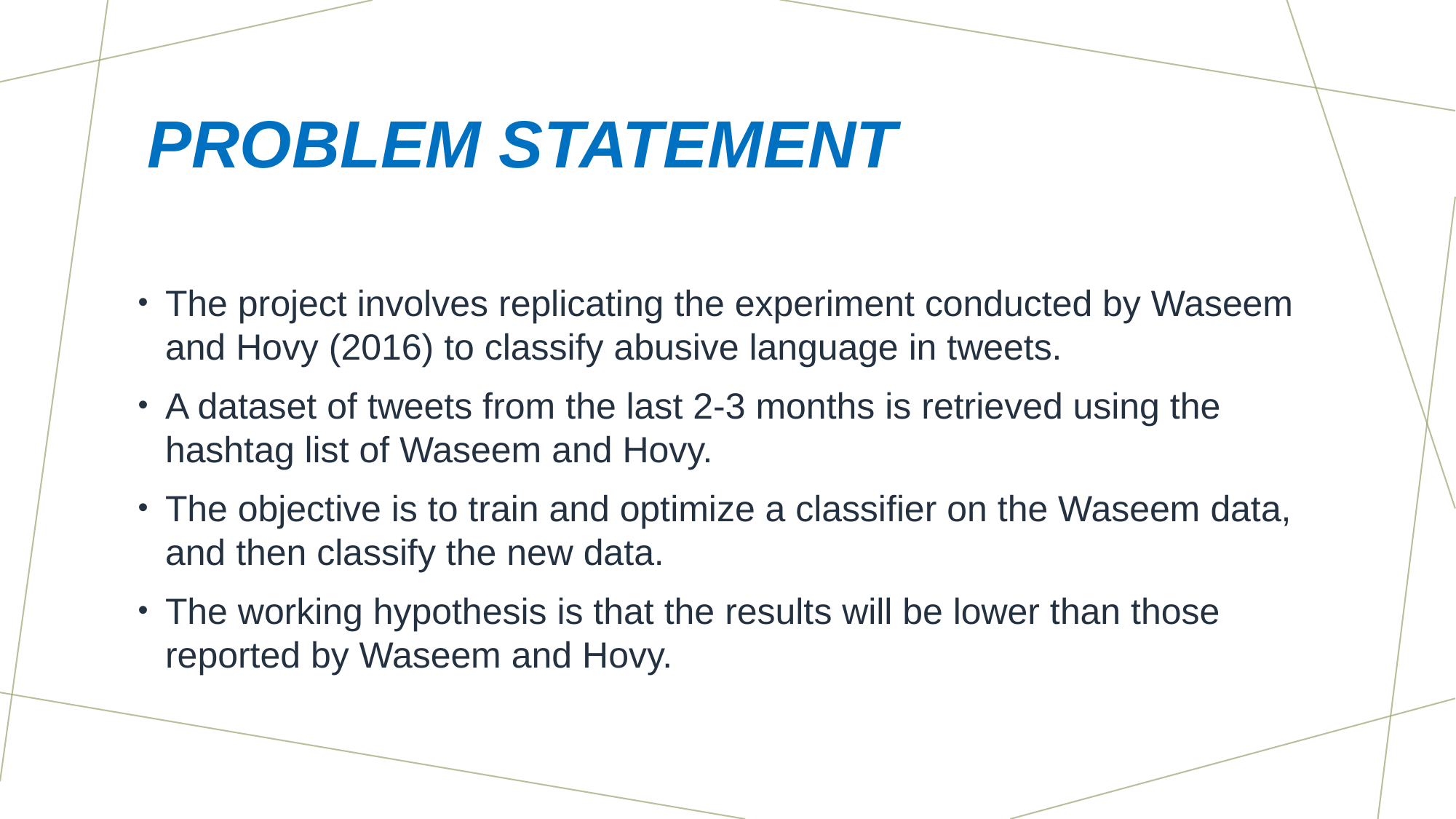

# Problem Statement
The project involves replicating the experiment conducted by Waseem and Hovy (2016) to classify abusive language in tweets.
A dataset of tweets from the last 2-3 months is retrieved using the hashtag list of Waseem and Hovy.
The objective is to train and optimize a classifier on the Waseem data, and then classify the new data.
The working hypothesis is that the results will be lower than those reported by Waseem and Hovy.